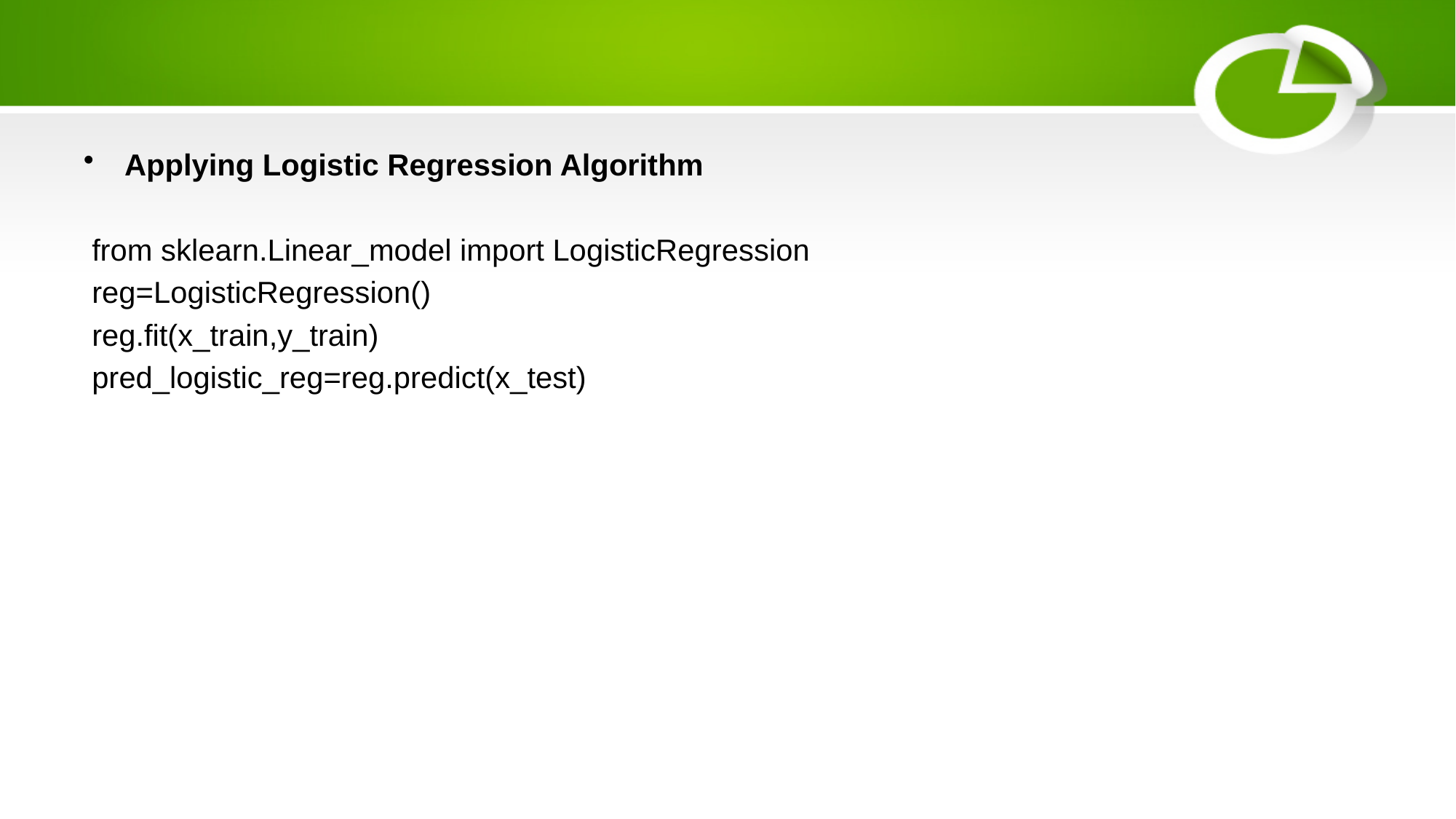

#
Applying Logistic Regression Algorithm

 from sklearn.Linear_model import LogisticRegression
 reg=LogisticRegression()
 reg.fit(x_train,y_train)
 pred_logistic_reg=reg.predict(x_test)